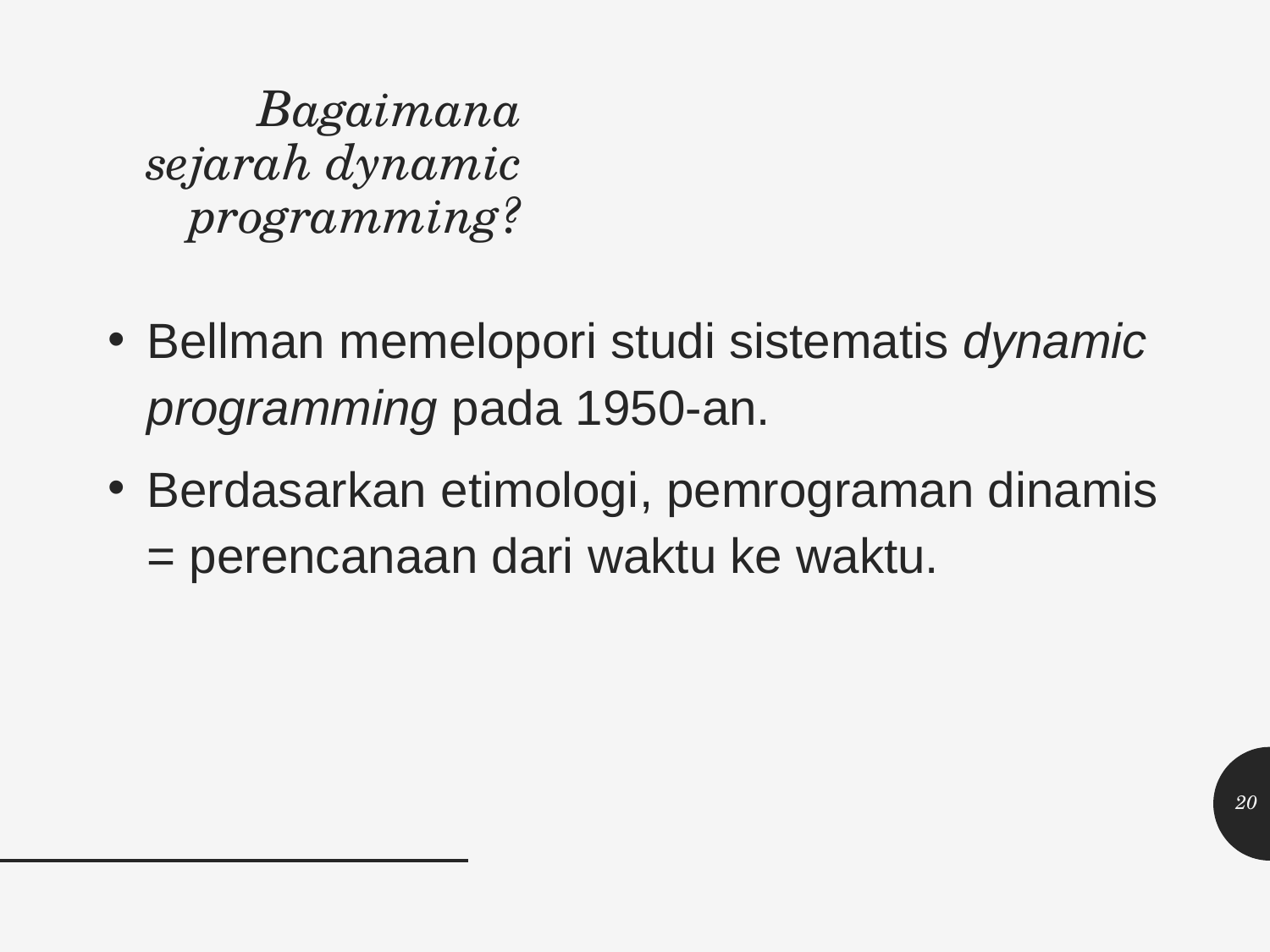

# Bagaimana sejarah dynamic programming?
Bellman memelopori studi sistematis dynamic programming pada 1950-an.
Berdasarkan etimologi, pemrograman dinamis = perencanaan dari waktu ke waktu.
20